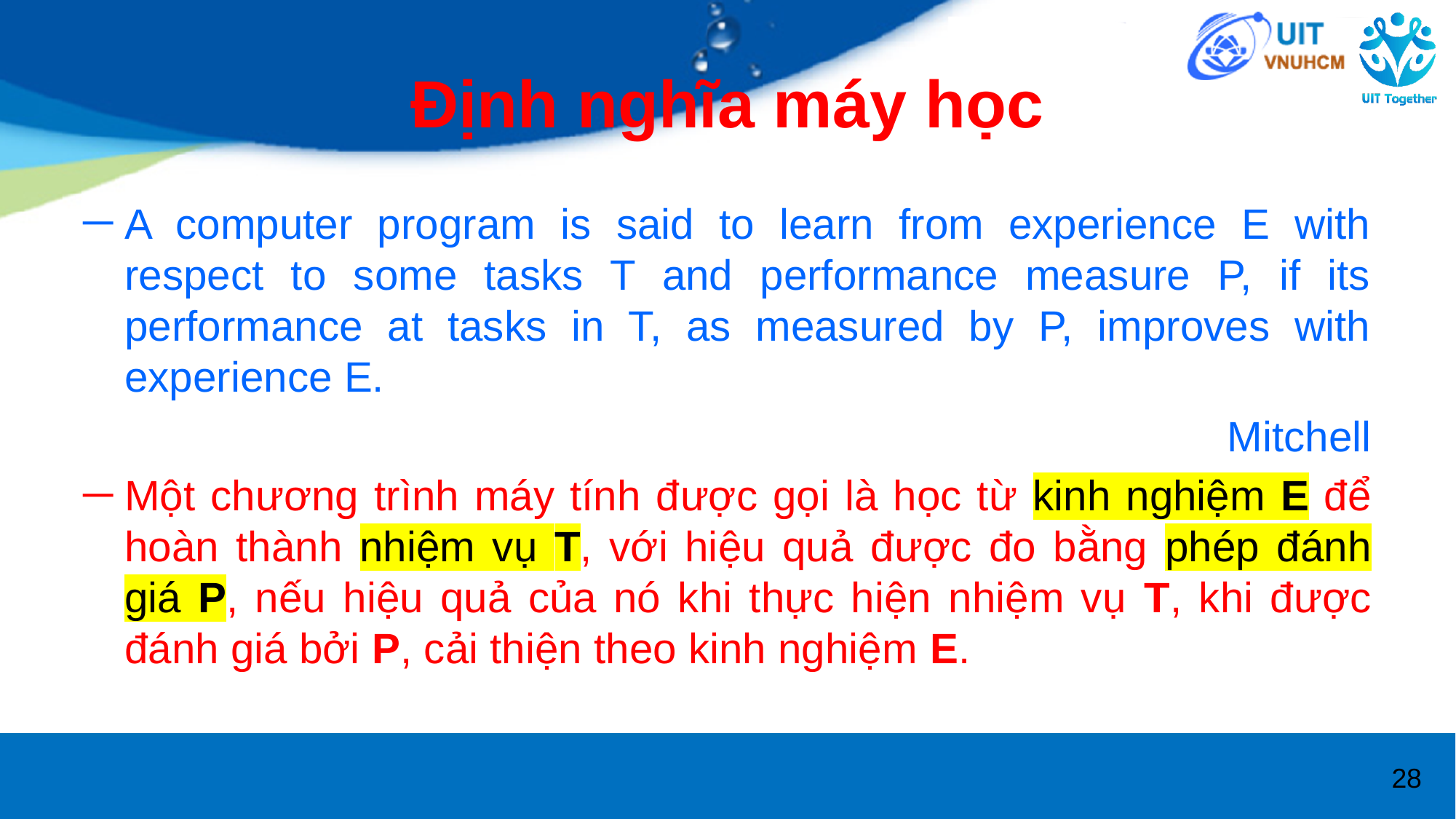

# Định nghĩa máy học
A computer program is said to learn from experience E with respect to some tasks T and performance measure P, if its performance at tasks in T, as measured by P, improves with experience E.
Mitchell
Một chương trình máy tính được gọi là học từ kinh nghiệm E để hoàn thành nhiệm vụ T, với hiệu quả được đo bằng phép đánh giá P, nếu hiệu quả của nó khi thực hiện nhiệm vụ T, khi được đánh giá bởi P, cải thiện theo kinh nghiệm E.